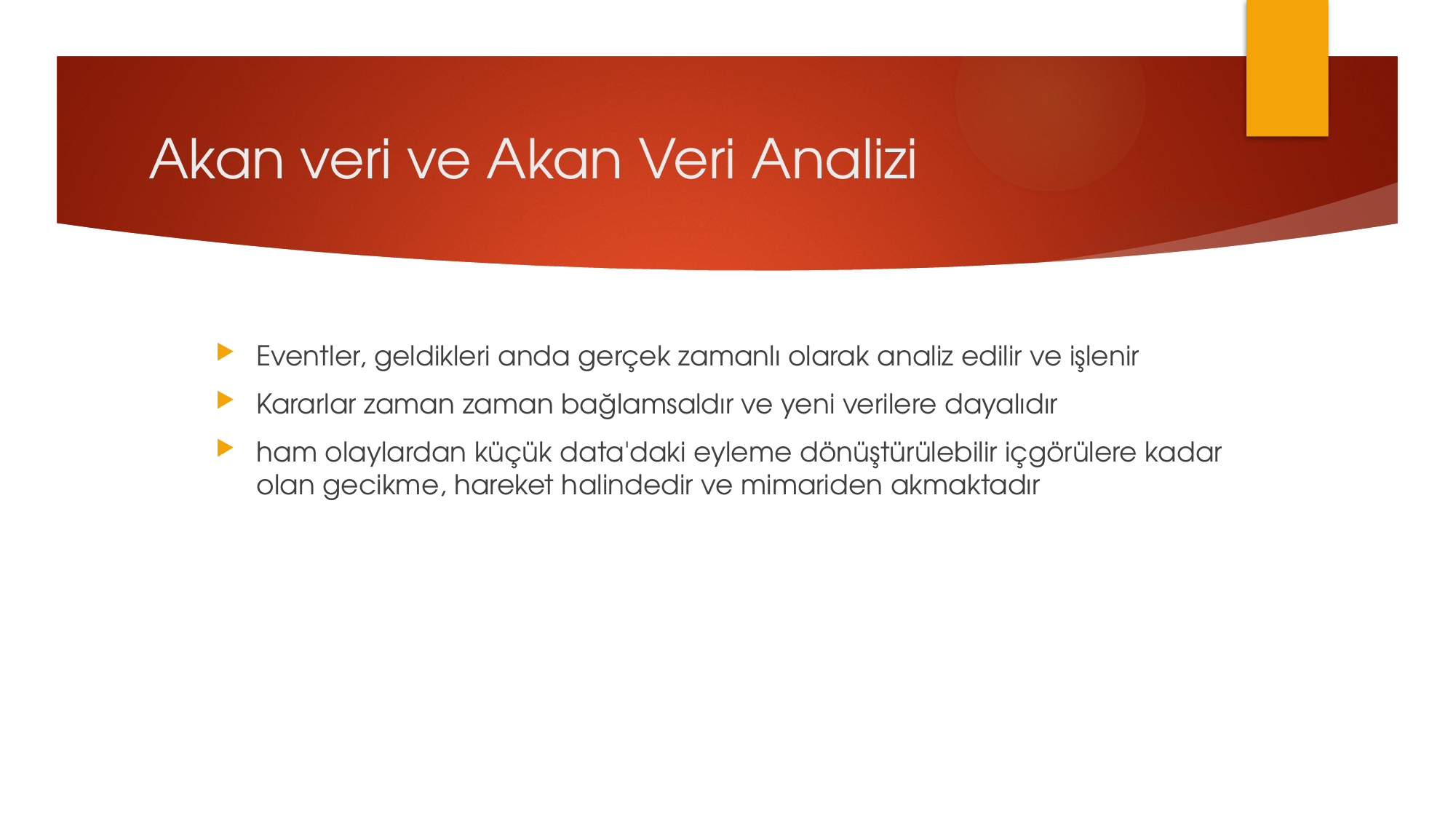

# Akan veri ve Akan Veri Analizi
Eventler, geldikleri anda gerçek zamanlı olarak analiz edilir ve işlenir
Kararlar zaman zaman bağlamsaldır ve yeni verilere dayalıdır
ham olaylardan küçük data'daki eyleme dönüştürülebilir içgörülere kadar olan gecikme, hareket halindedir ve mimariden akmaktadır